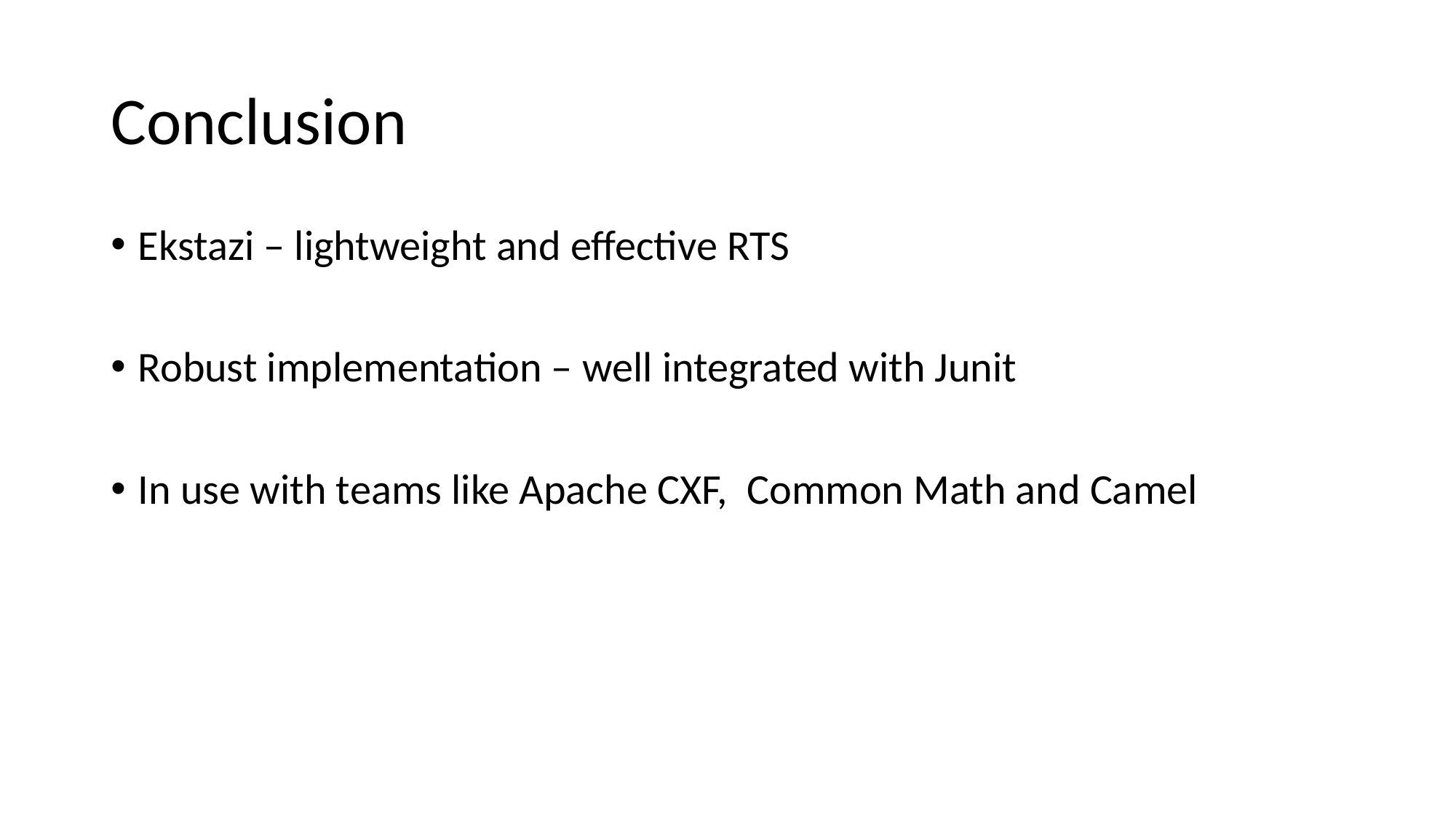

# Conclusion
Ekstazi – lightweight and effective RTS

Robust implementation – well integrated with Junit

In use with teams like Apache CXF,  Common Math and Camel